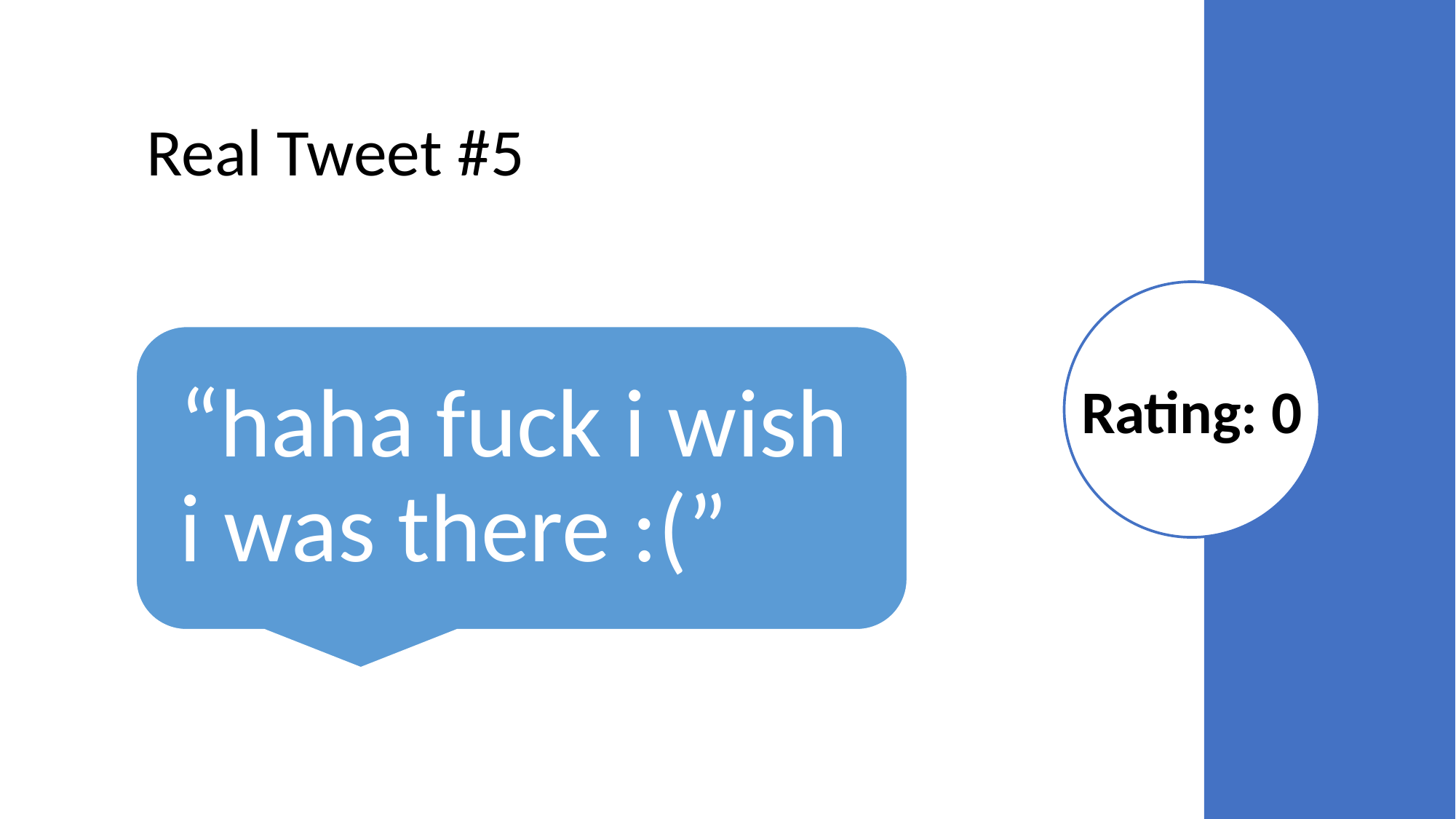

# Real Tweet #5
“haha fuck i wish i was there :(”

Rating: 0